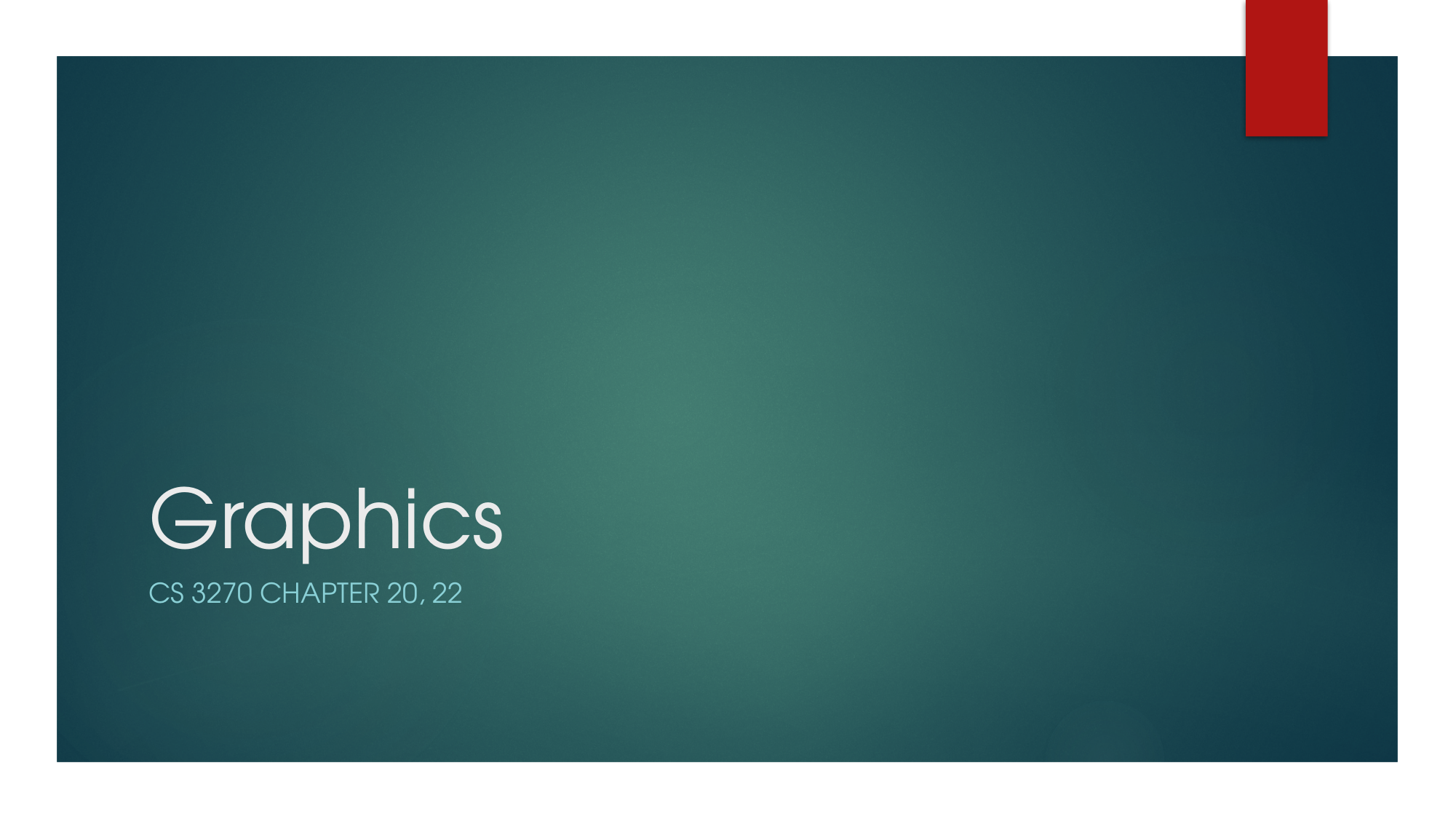

# Graphics
CS 3270 Chapter 20, 22